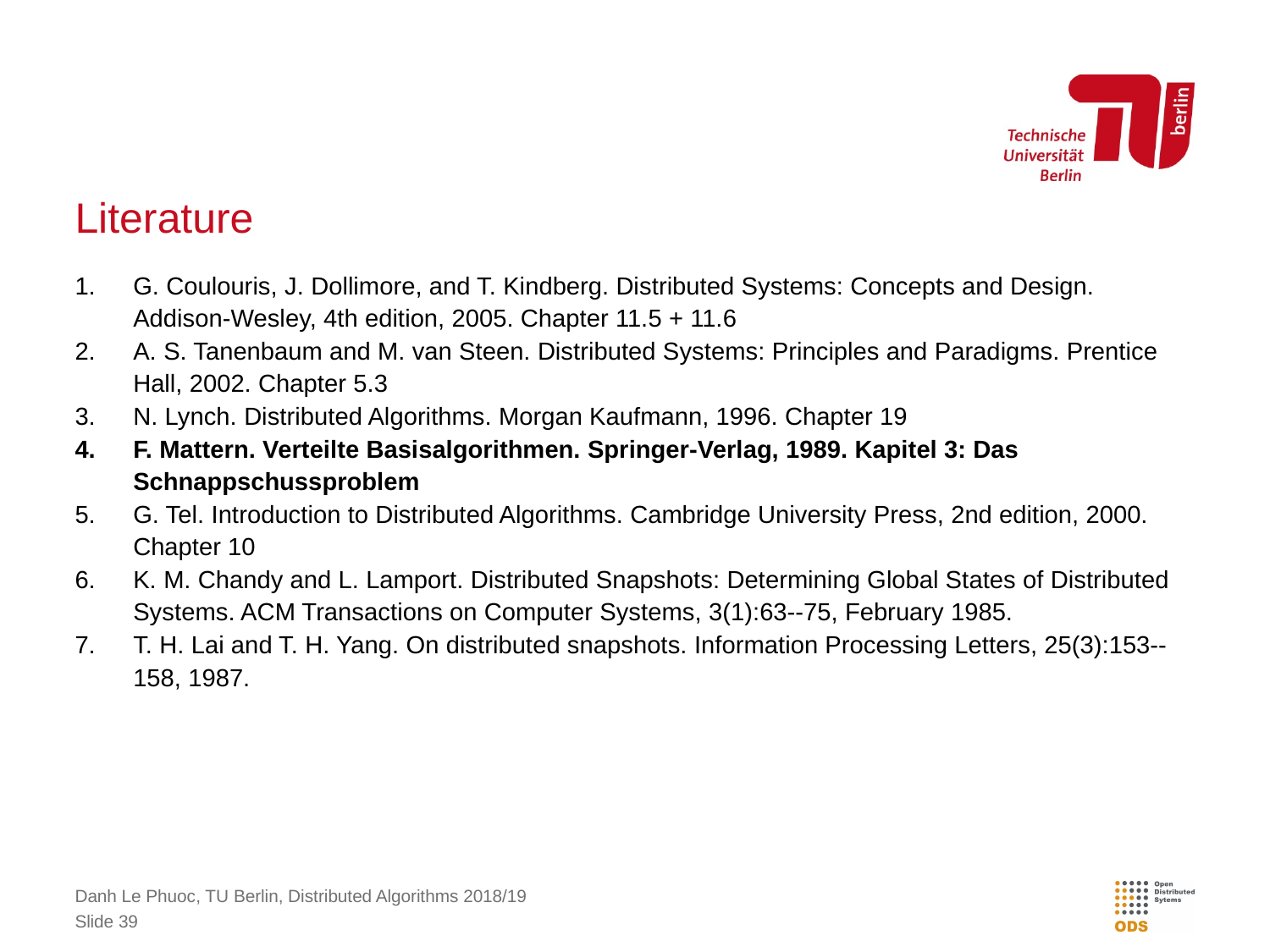

# Literature
G. Coulouris, J. Dollimore, and T. Kindberg. Distributed Systems: Concepts and Design. Addison-Wesley, 4th edition, 2005. Chapter 11.5 + 11.6
A. S. Tanenbaum and M. van Steen. Distributed Systems: Principles and Paradigms. Prentice Hall, 2002. Chapter 5.3
N. Lynch. Distributed Algorithms. Morgan Kaufmann, 1996. Chapter 19
F. Mattern. Verteilte Basisalgorithmen. Springer-Verlag, 1989. Kapitel 3: Das Schnappschussproblem
G. Tel. Introduction to Distributed Algorithms. Cambridge University Press, 2nd edition, 2000. Chapter 10
K. M. Chandy and L. Lamport. Distributed Snapshots: Determining Global States of Distributed Systems. ACM Transactions on Computer Systems, 3(1):63--75, February 1985.
T. H. Lai and T. H. Yang. On distributed snapshots. Information Processing Letters, 25(3):153--158, 1987.

Danh Le Phuoc, TU Berlin, Distributed Algorithms 2018/19
Slide 39